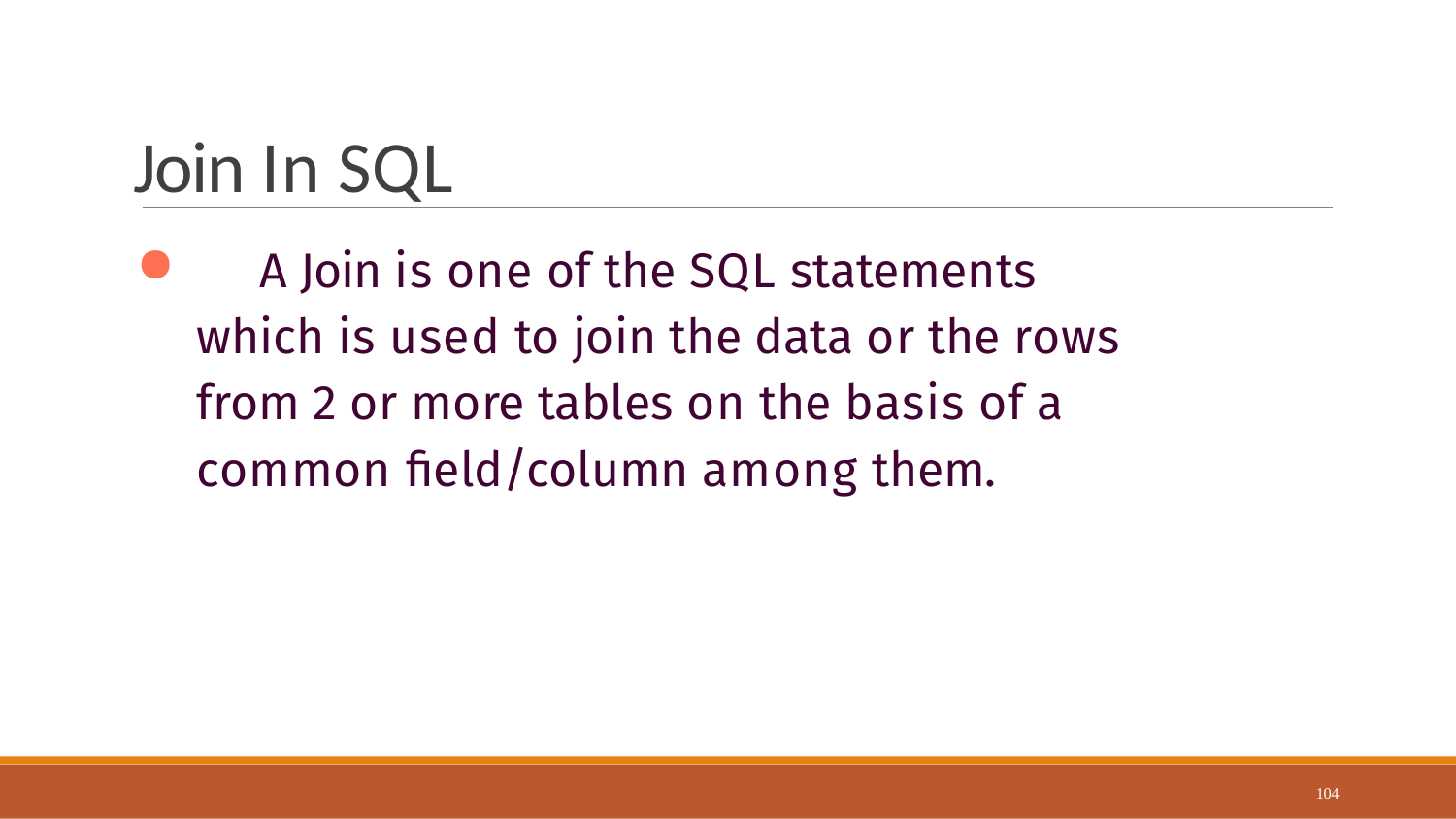

# Join In SQL
	A Join is one of the SQL statements which is used to join the data or the rows from 2 or more tables on the basis of a common field/column among them.
104